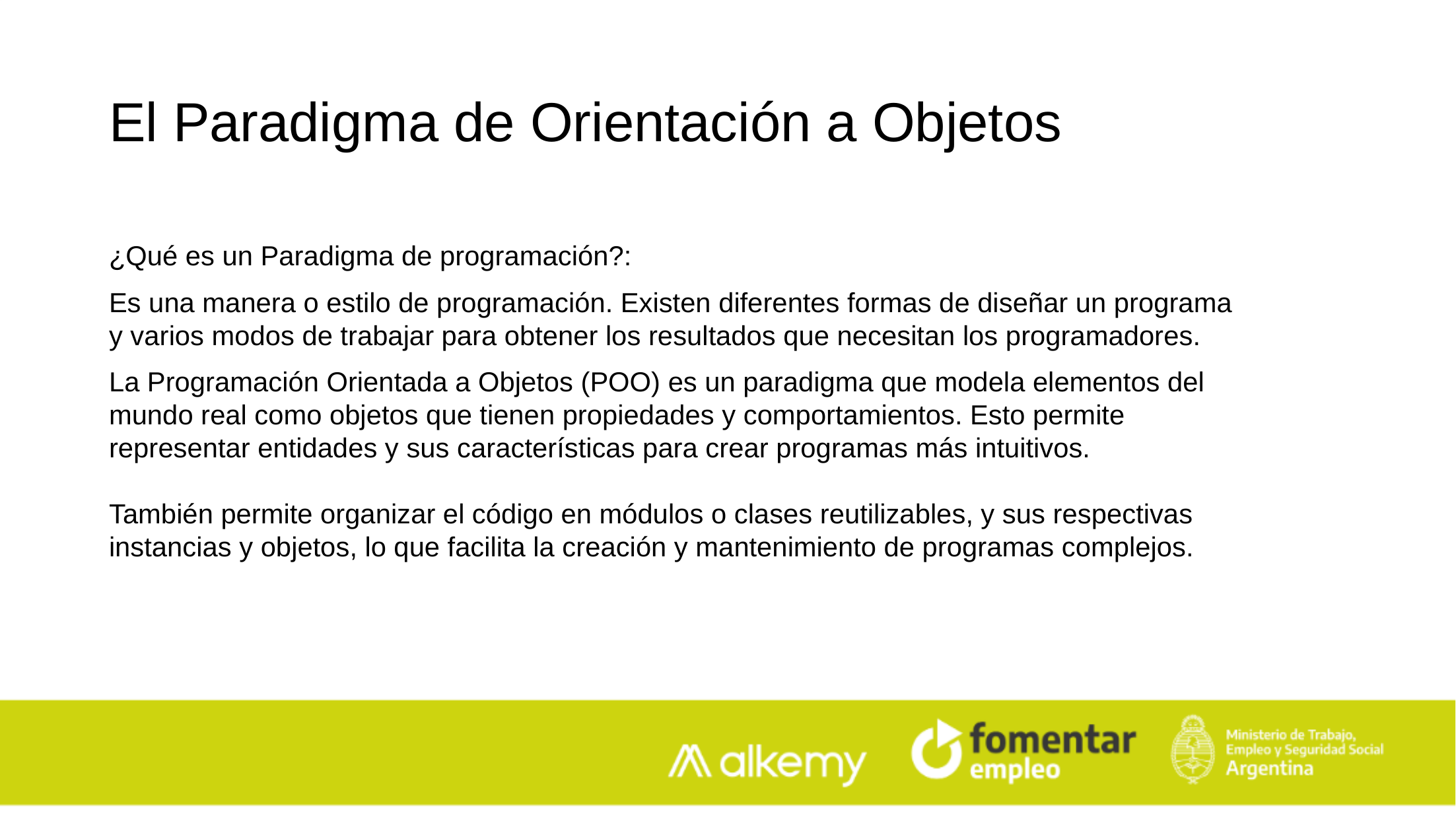

El Paradigma de Orientación a Objetos
¿Qué es un Paradigma de programación?:
Es una manera o estilo de programación. Existen diferentes formas de diseñar un programa y varios modos de trabajar para obtener los resultados que necesitan los programadores.
La Programación Orientada a Objetos (POO) es un paradigma que modela elementos del mundo real como objetos que tienen propiedades y comportamientos. Esto permite representar entidades y sus características para crear programas más intuitivos.

También permite organizar el código en módulos o clases reutilizables, y sus respectivas instancias y objetos, lo que facilita la creación y mantenimiento de programas complejos.